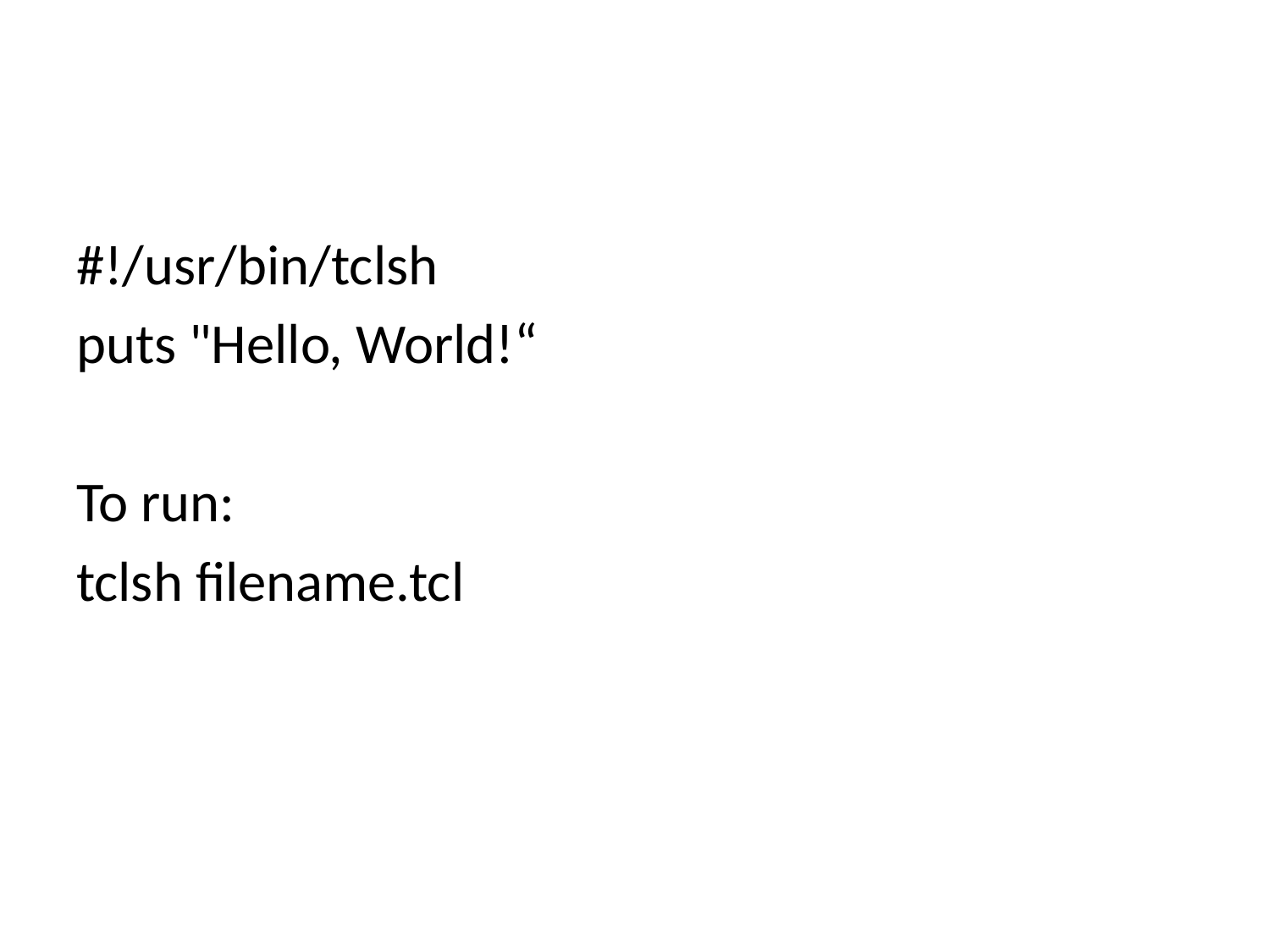

#!/usr/bin/tclsh
puts "Hello, World!“

To run:
tclsh filename.tcl